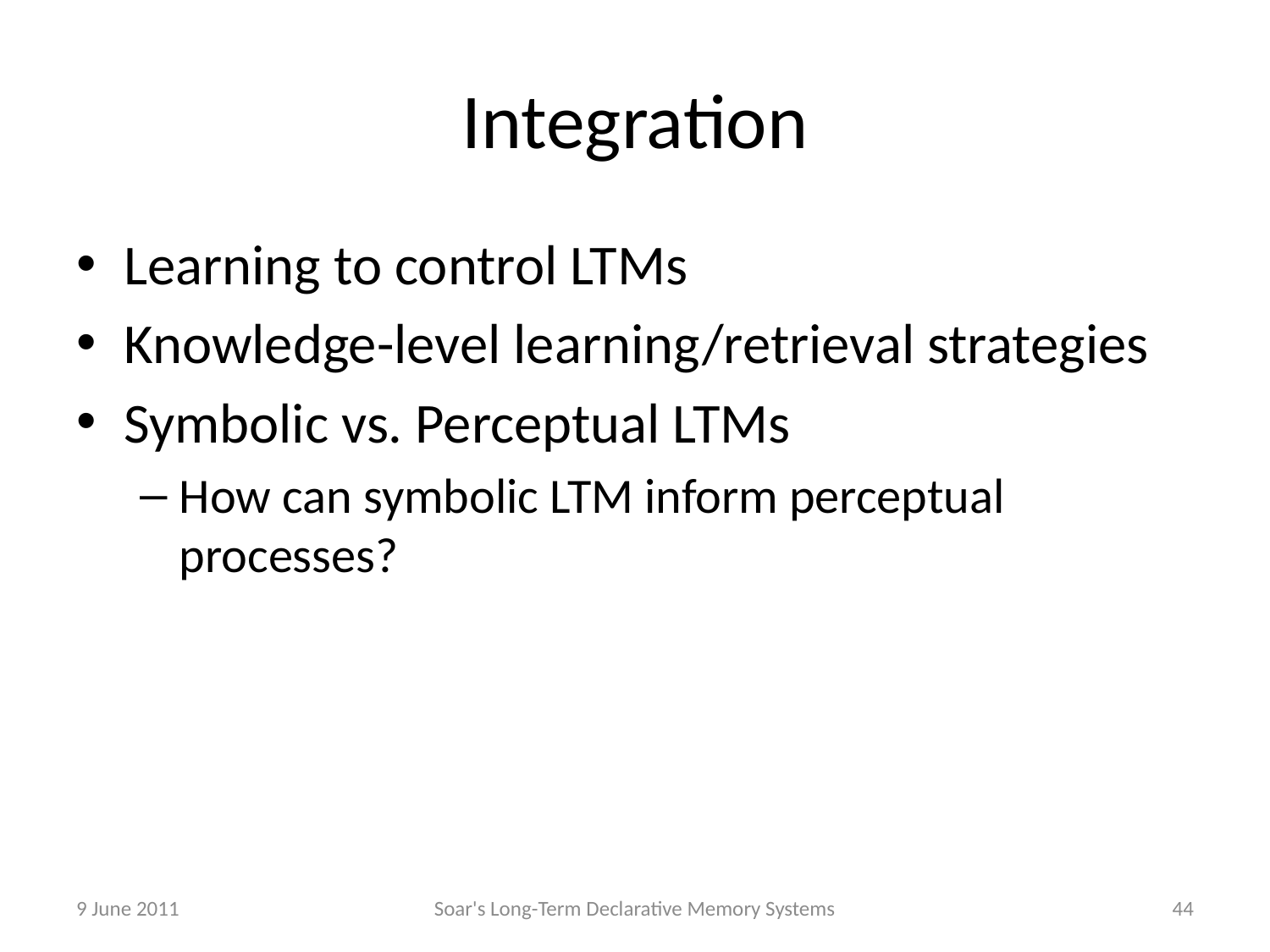

# Integration
Learning to control LTMs
Knowledge-level learning/retrieval strategies
Symbolic vs. Perceptual LTMs
How can symbolic LTM inform perceptual processes?
9 June 2011
Soar's Long-Term Declarative Memory Systems
44